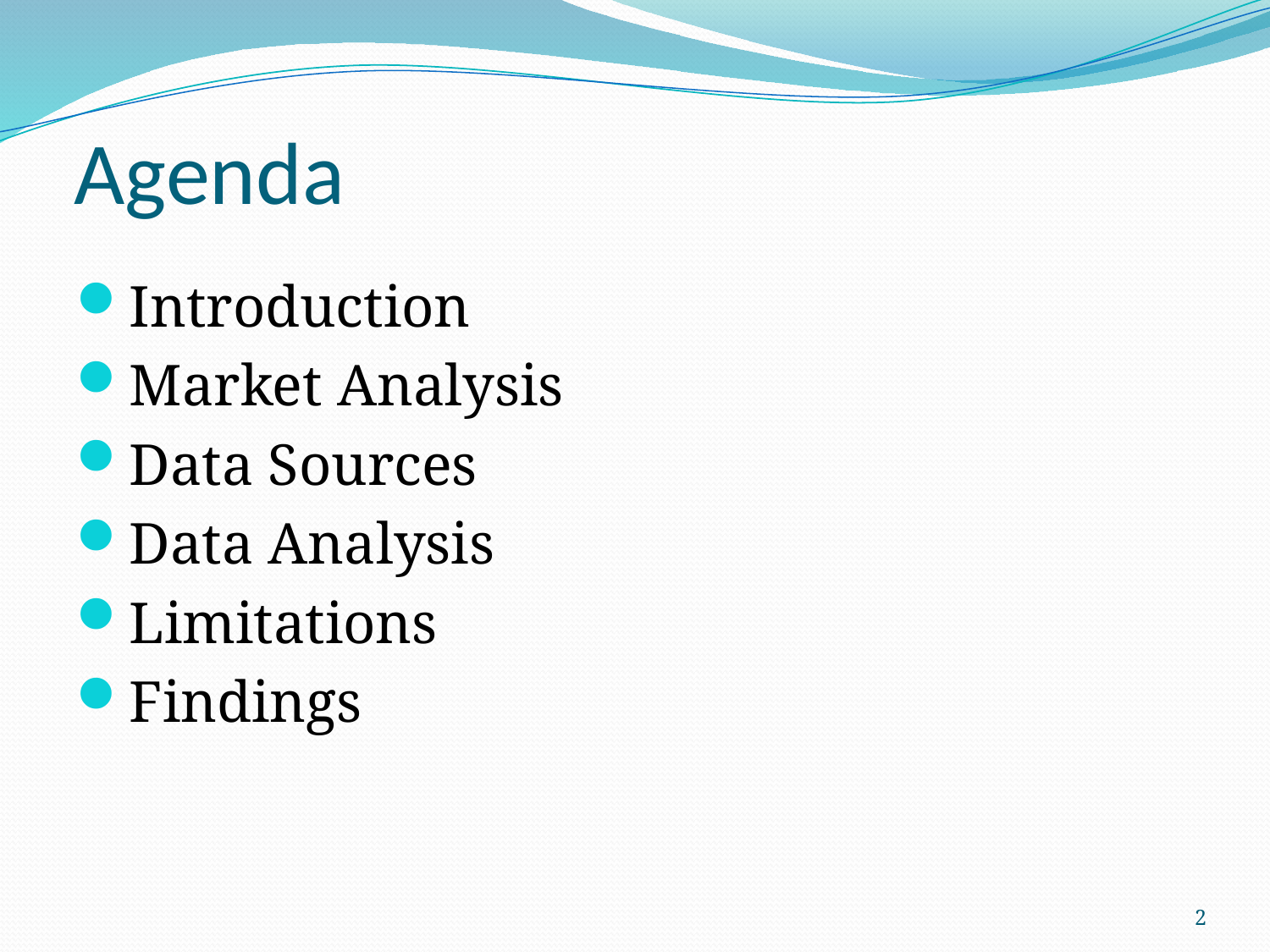

# Agenda
Introduction
Market Analysis
Data Sources
Data Analysis
Limitations
Findings

2